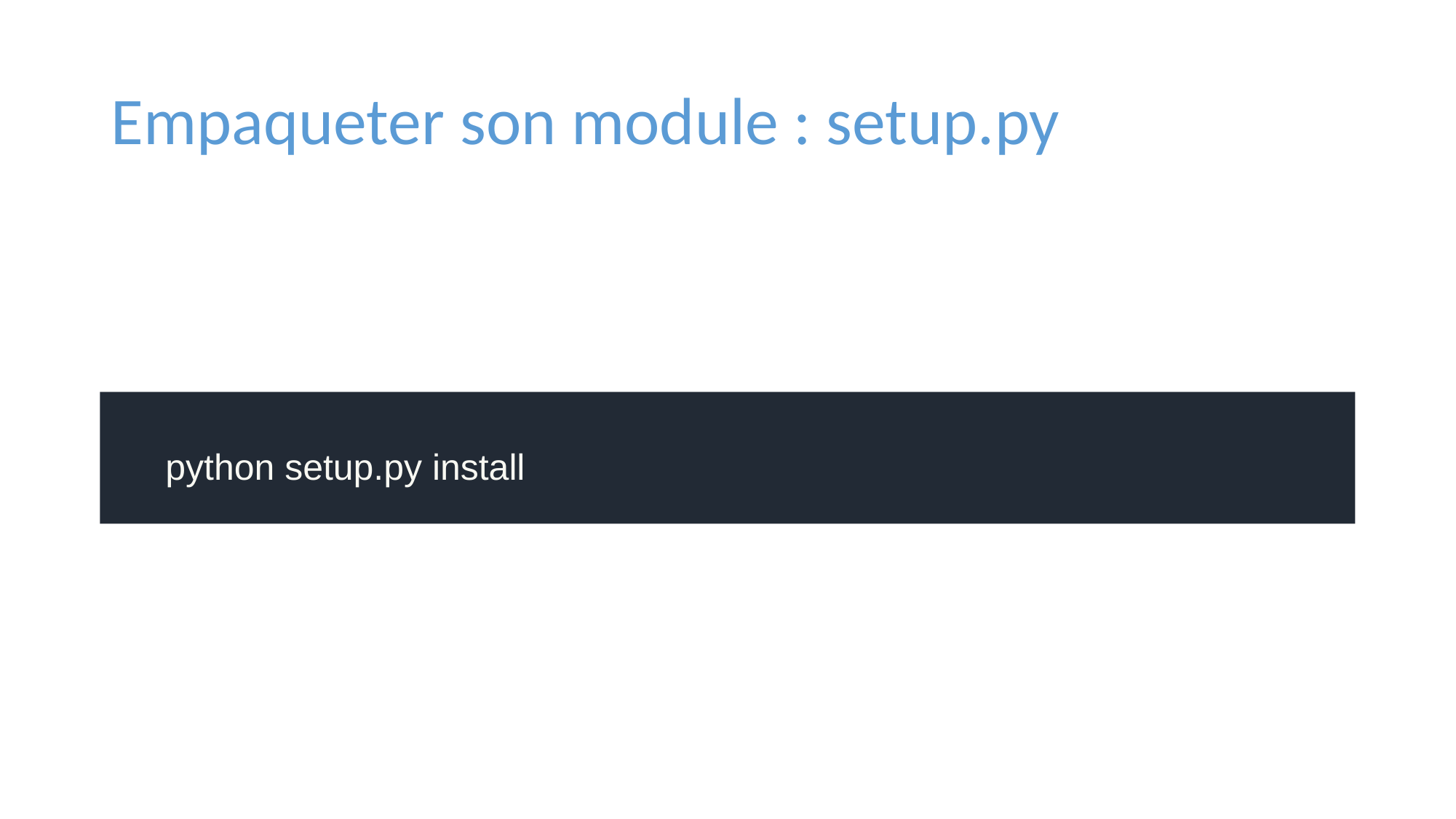

# Empaqueter son module : setup.py

python setup.py install